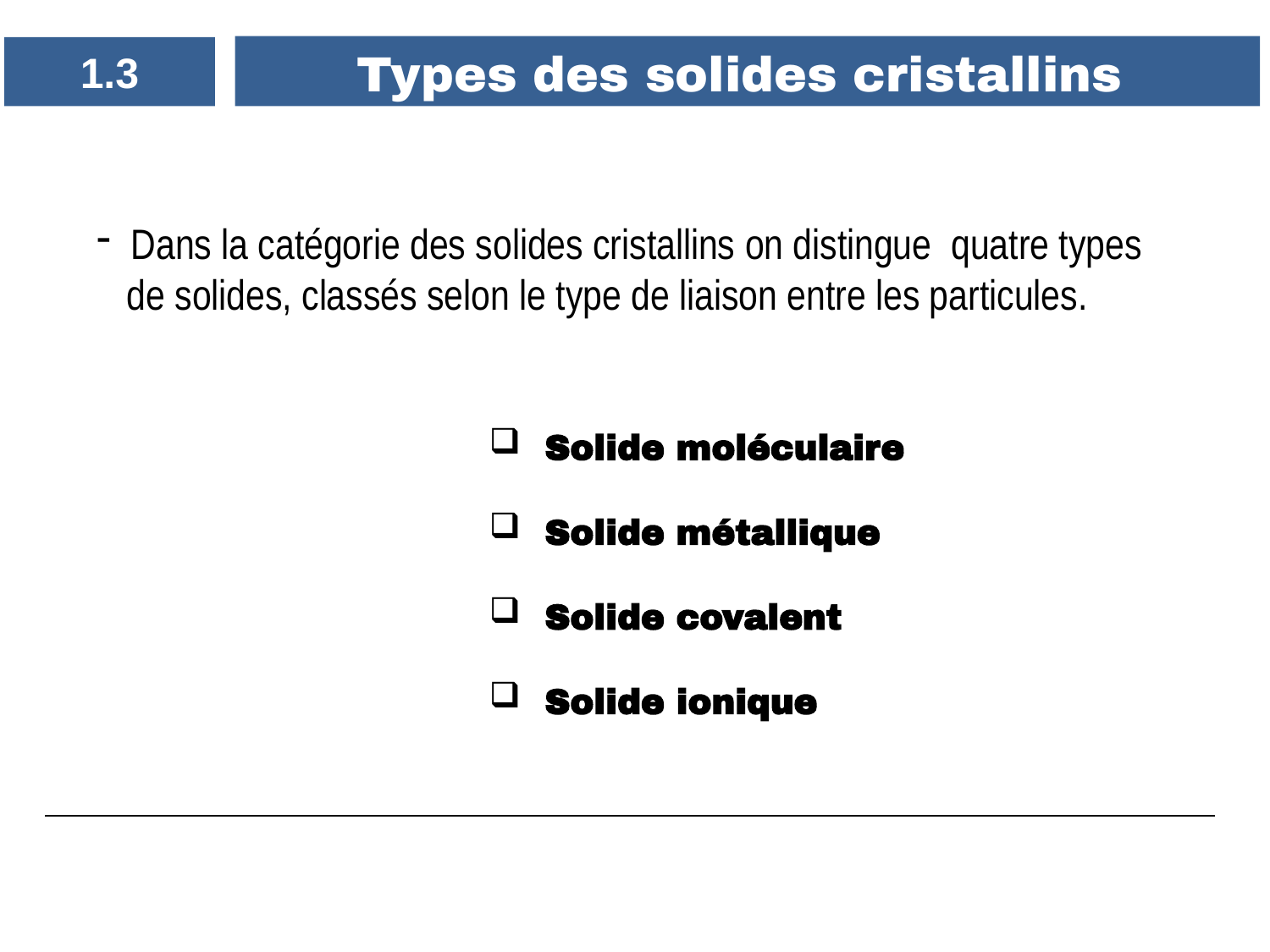

Types des solides cristallins
1.3
  Dans la catégorie des solides cristallins on distingue  quatre types
   de solides, classés selon le type de liaison entre les particules.
  Solide moléculaire
  Solide métallique
  Solide covalent
  Solide ionique